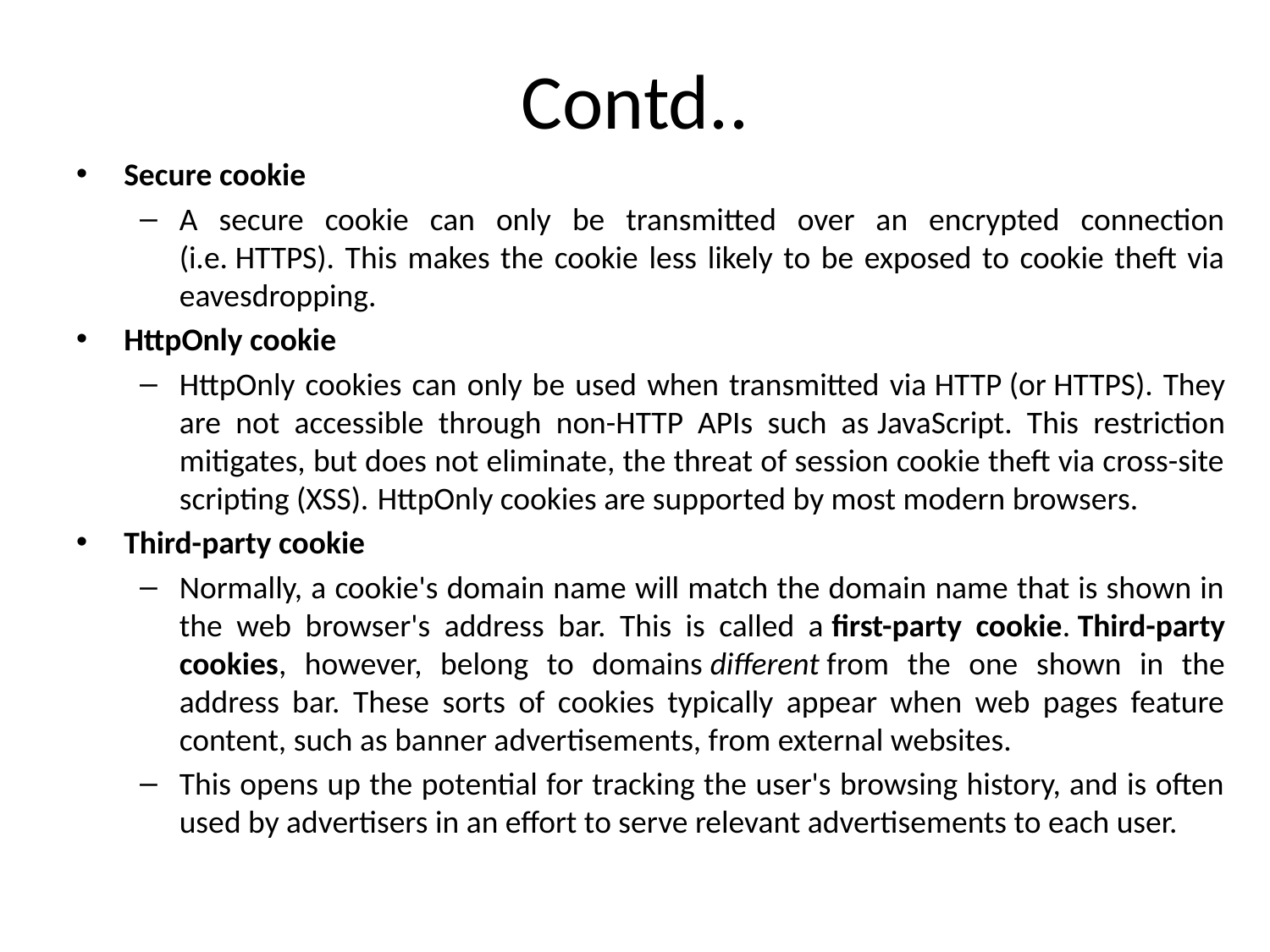

# Contd..
Secure cookie
A secure cookie can only be transmitted over an encrypted connection (i.e. HTTPS). This makes the cookie less likely to be exposed to cookie theft via eavesdropping.
HttpOnly cookie
HttpOnly cookies can only be used when transmitted via HTTP (or HTTPS). They are not accessible through non-HTTP APIs such as JavaScript. This restriction mitigates, but does not eliminate, the threat of session cookie theft via cross-site scripting (XSS).  HttpOnly cookies are supported by most modern browsers.
Third-party cookie
Normally, a cookie's domain name will match the domain name that is shown in the web browser's address bar. This is called a first-party cookie. Third-party cookies, however, belong to domains different from the one shown in the address bar. These sorts of cookies typically appear when web pages feature content, such as banner advertisements, from external websites.
This opens up the potential for tracking the user's browsing history, and is often used by advertisers in an effort to serve relevant advertisements to each user.